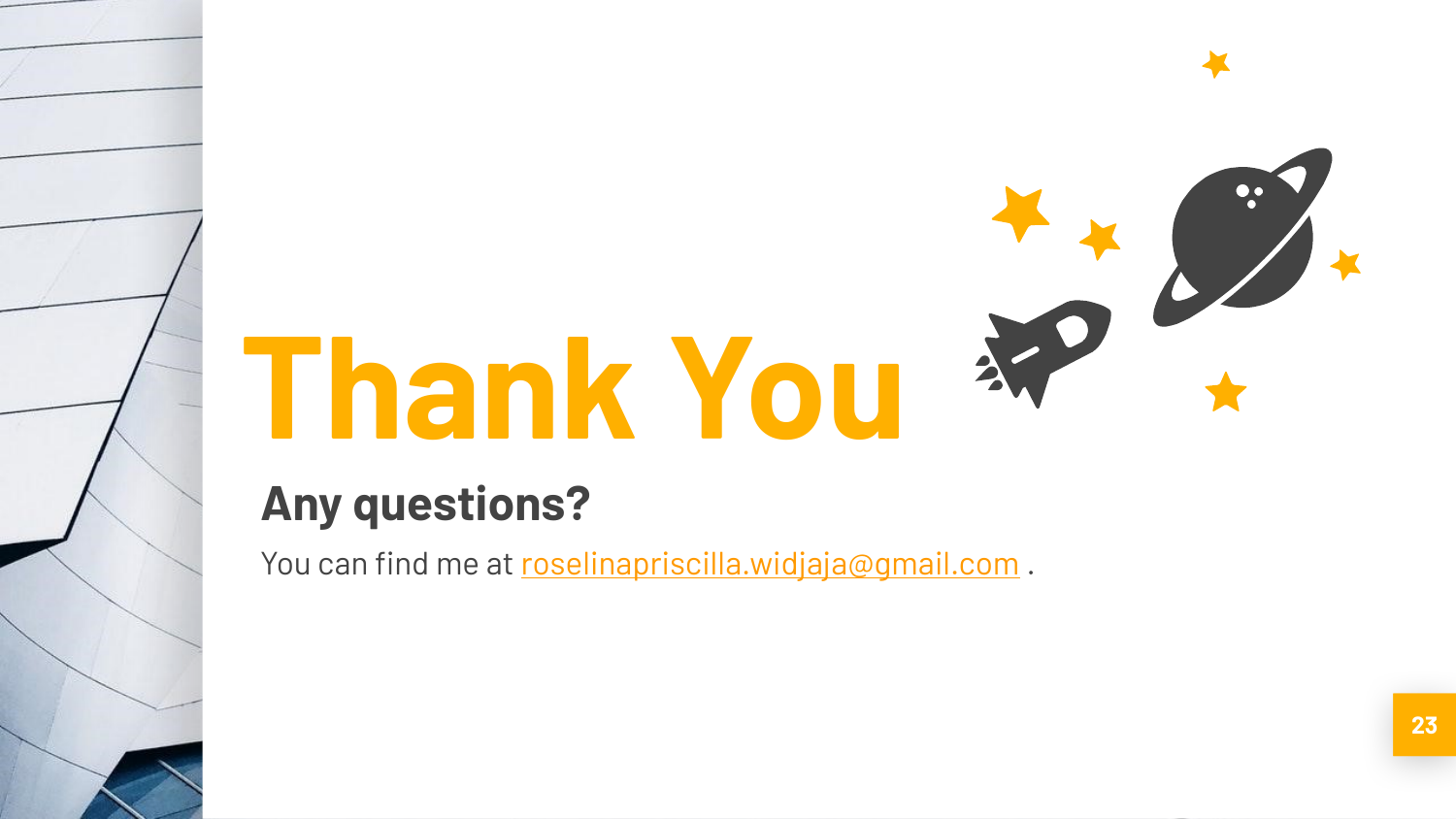

Thank You

Any questions?
You can find me at roselinapriscilla.widjaja@gmail.com .
23